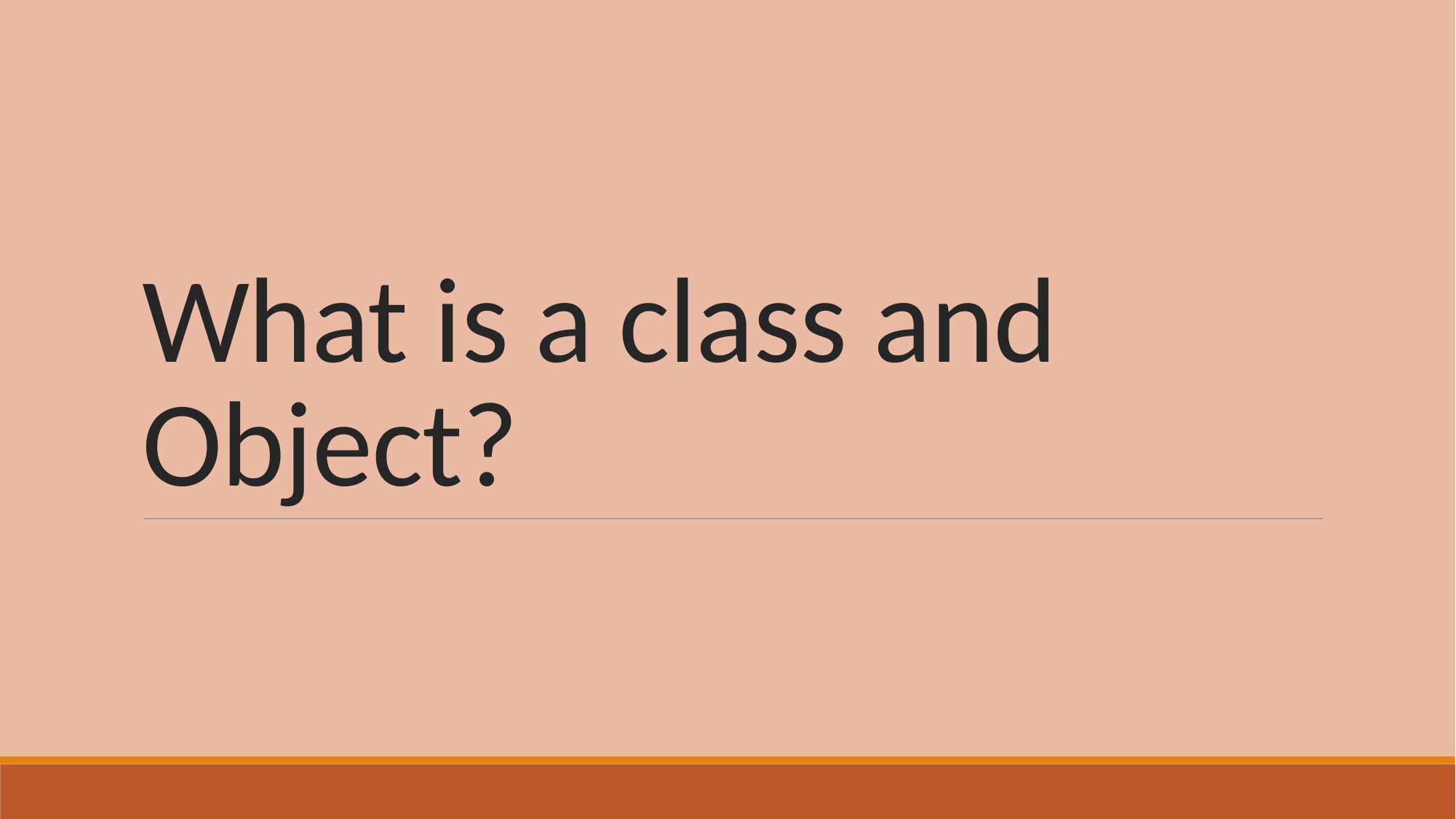

# What is a class and Object?